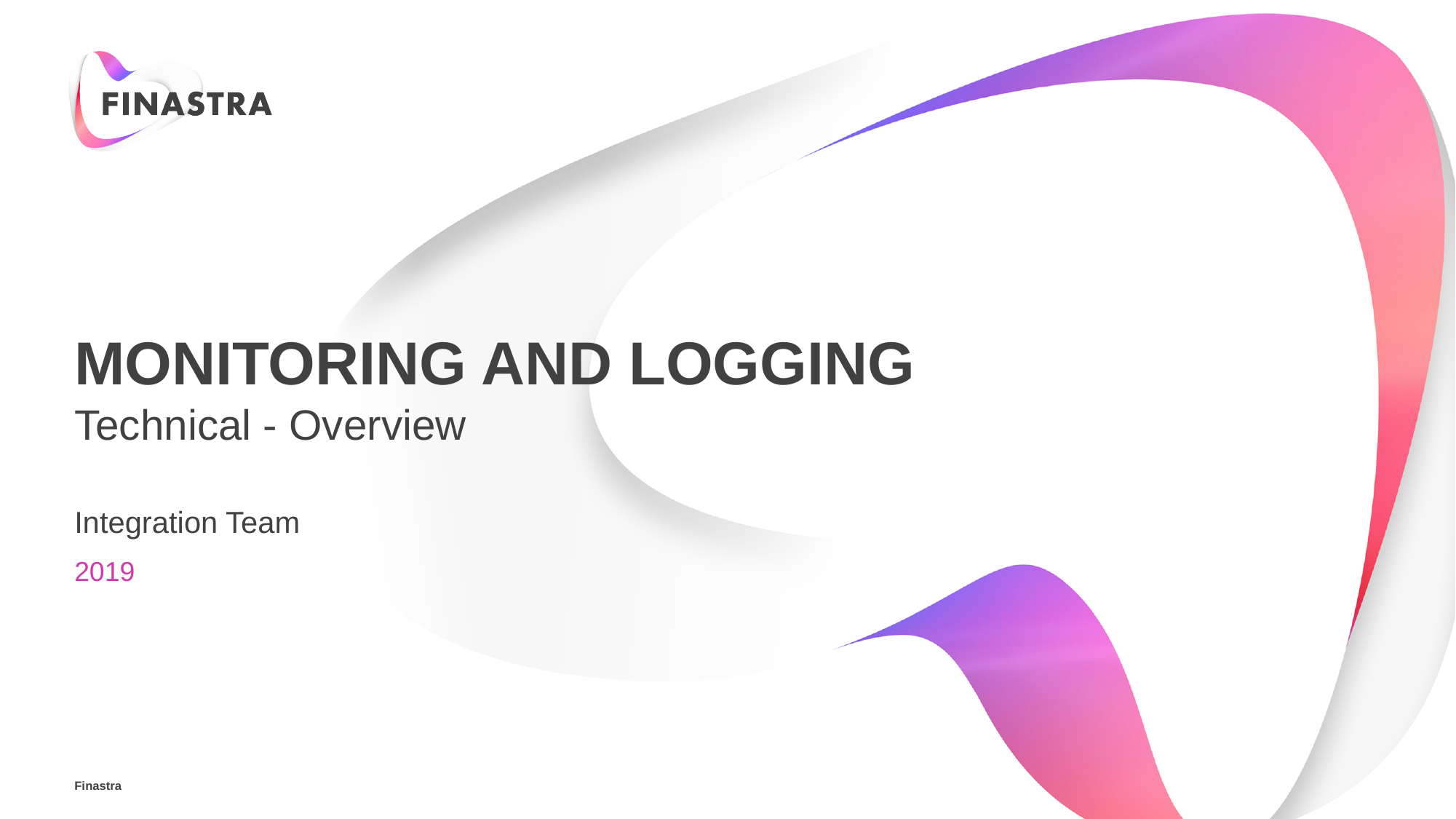

# Monitoring And Logging
Technical - Overview
Integration Team
2019